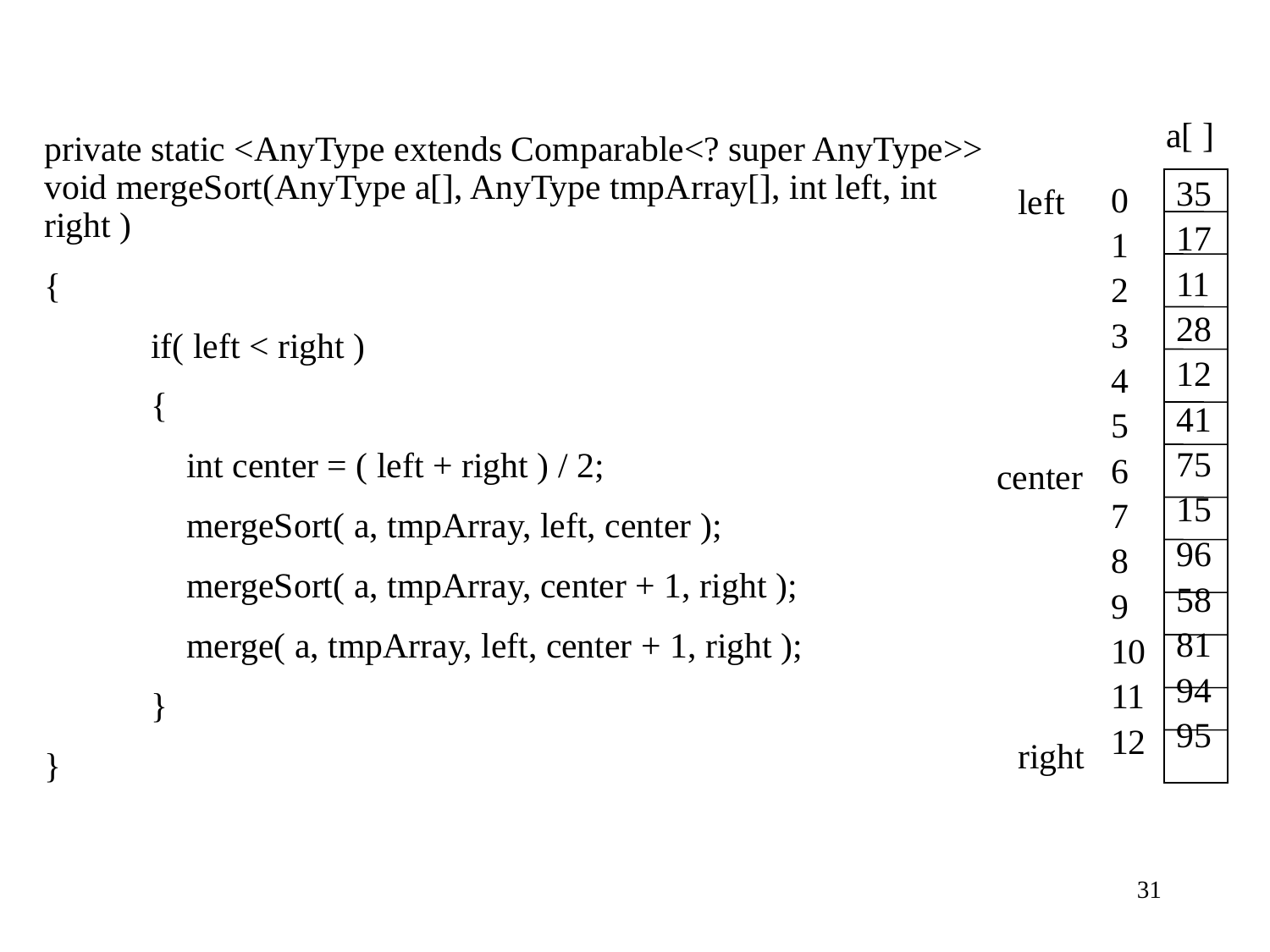

a[ ]
private static <AnyType extends Comparable<? super AnyType>> void mergeSort(AnyType a[], AnyType tmpArray[], int left, int right )
{
            if( left < right )
            {
                int center = ( left + right ) / 2;
                mergeSort( a, tmpArray, left, center );
                mergeSort( a, tmpArray, center + 1, right );
                merge( a, tmpArray, left, center + 1, right );
            }
}
35
17
11
28
12
41
75
15
96
58
81
94
95

left
0
1
2
3
4
5
6
7
8
9
10
11
12

center

right

31